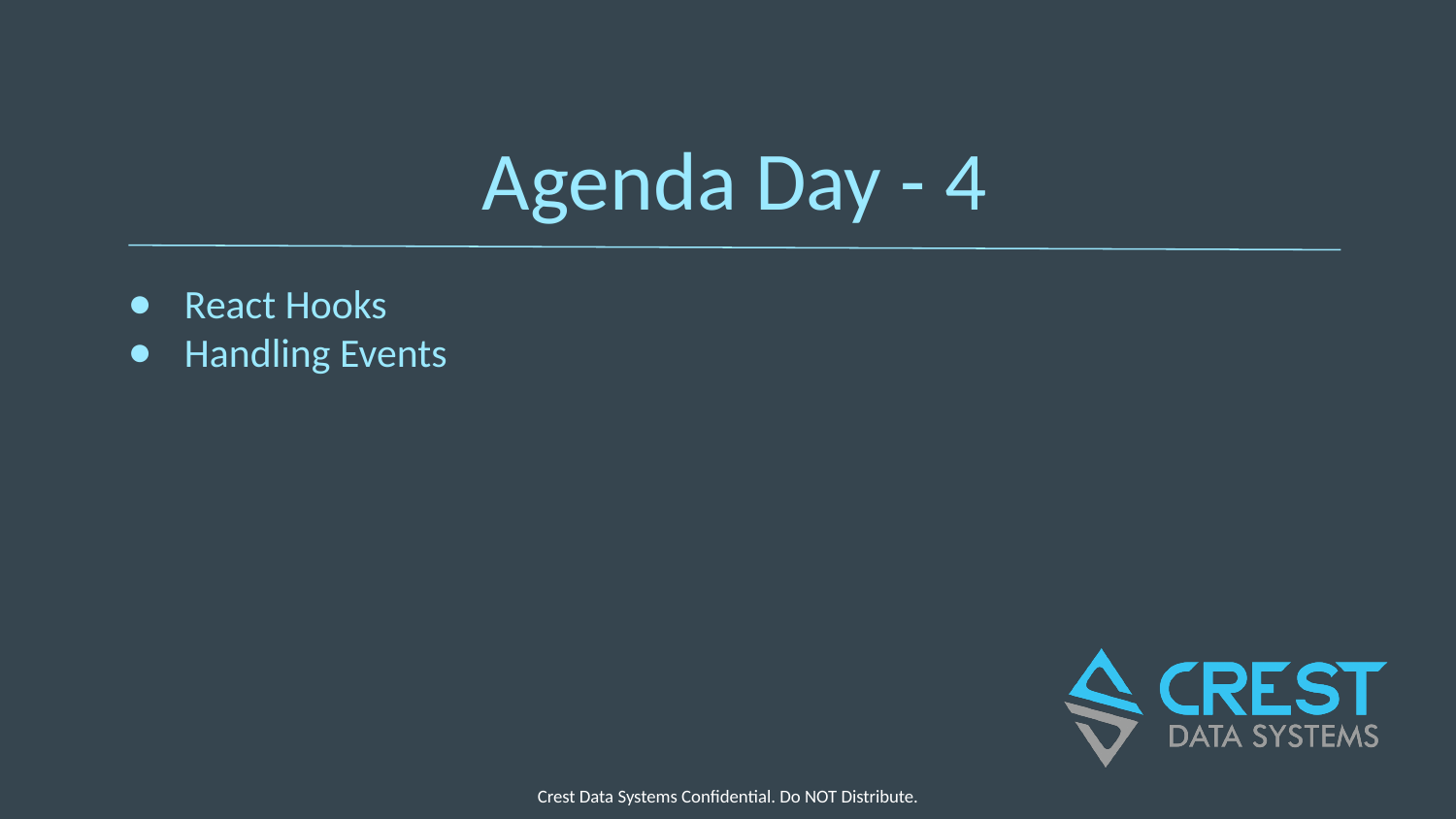

# Agenda Day - 4
React Hooks
Handling Events